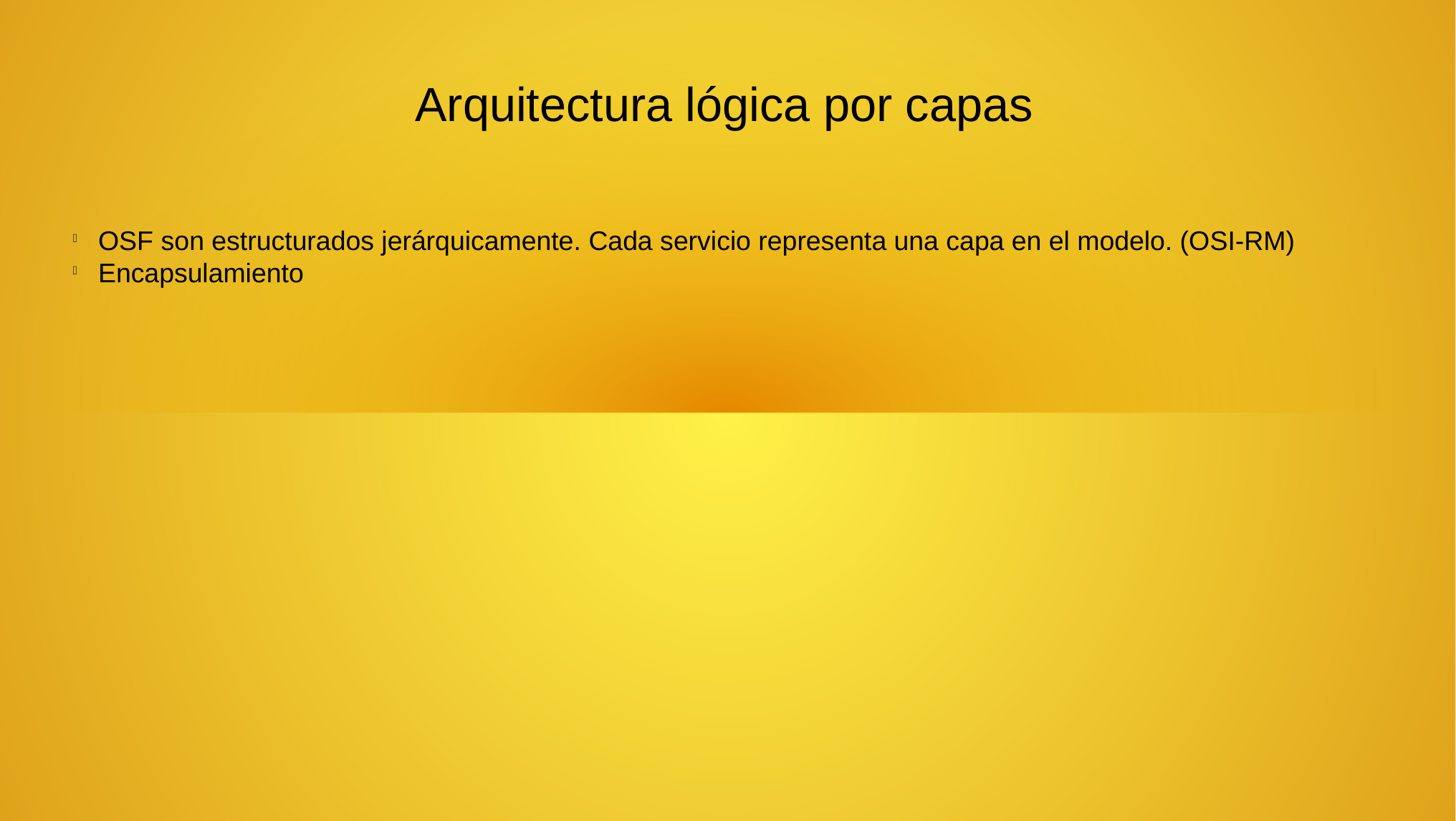

Arquitectura lógica por capas
OSF son estructurados jerárquicamente. Cada servicio representa una capa en el modelo. (OSI-RM)
Encapsulamiento